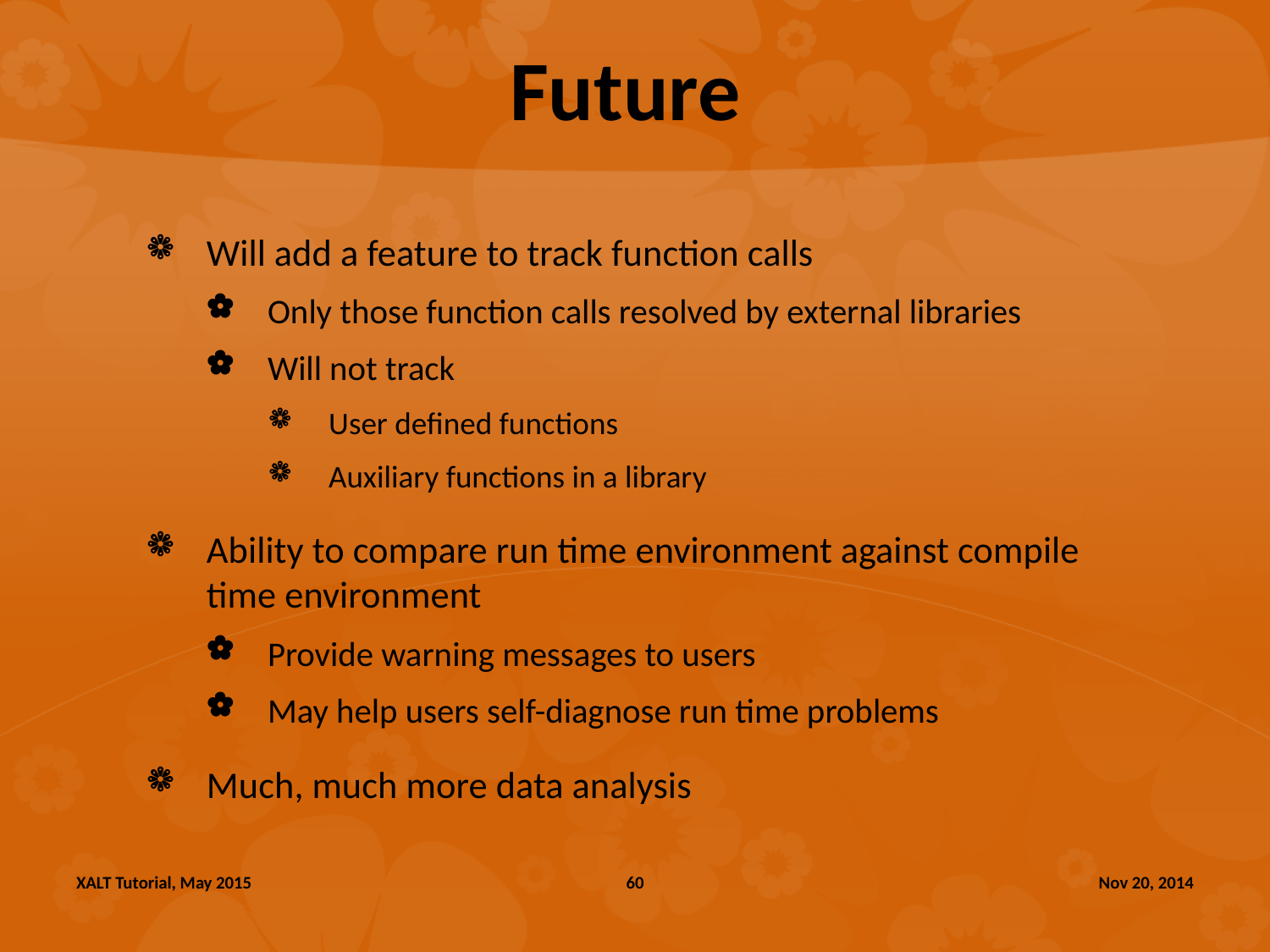

# Future
Will add a feature to track function calls
Only those function calls resolved by external libraries
Will not track
User defined functions
Auxiliary functions in a library
Ability to compare run time environment against compile time environment
Provide warning messages to users
May help users self-diagnose run time problems
Much, much more data analysis
XALT Tutorial, May 2015
60
Nov 20, 2014